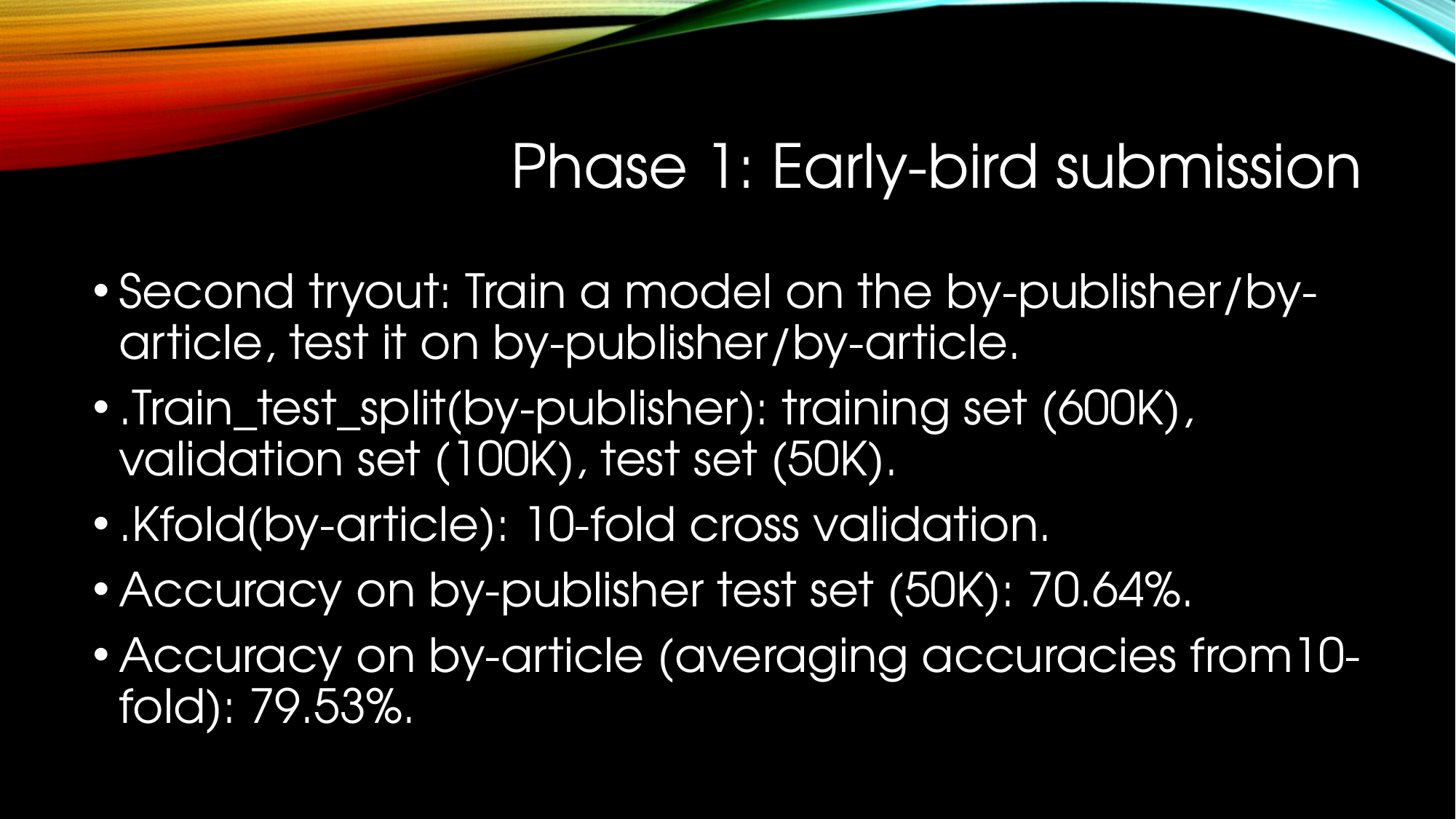

# Phase 1: Early-bird submission
Second tryout: Train a model on the by-publisher/by-article, test it on by-publisher/by-article.
.Train_test_split(by-publisher): training set (600K), validation set (100K), test set (50K).
.Kfold(by-article): 10-fold cross validation.
Accuracy on by-publisher test set (50K): 70.64%.
Accuracy on by-article (averaging accuracies from10-fold): 79.53%.